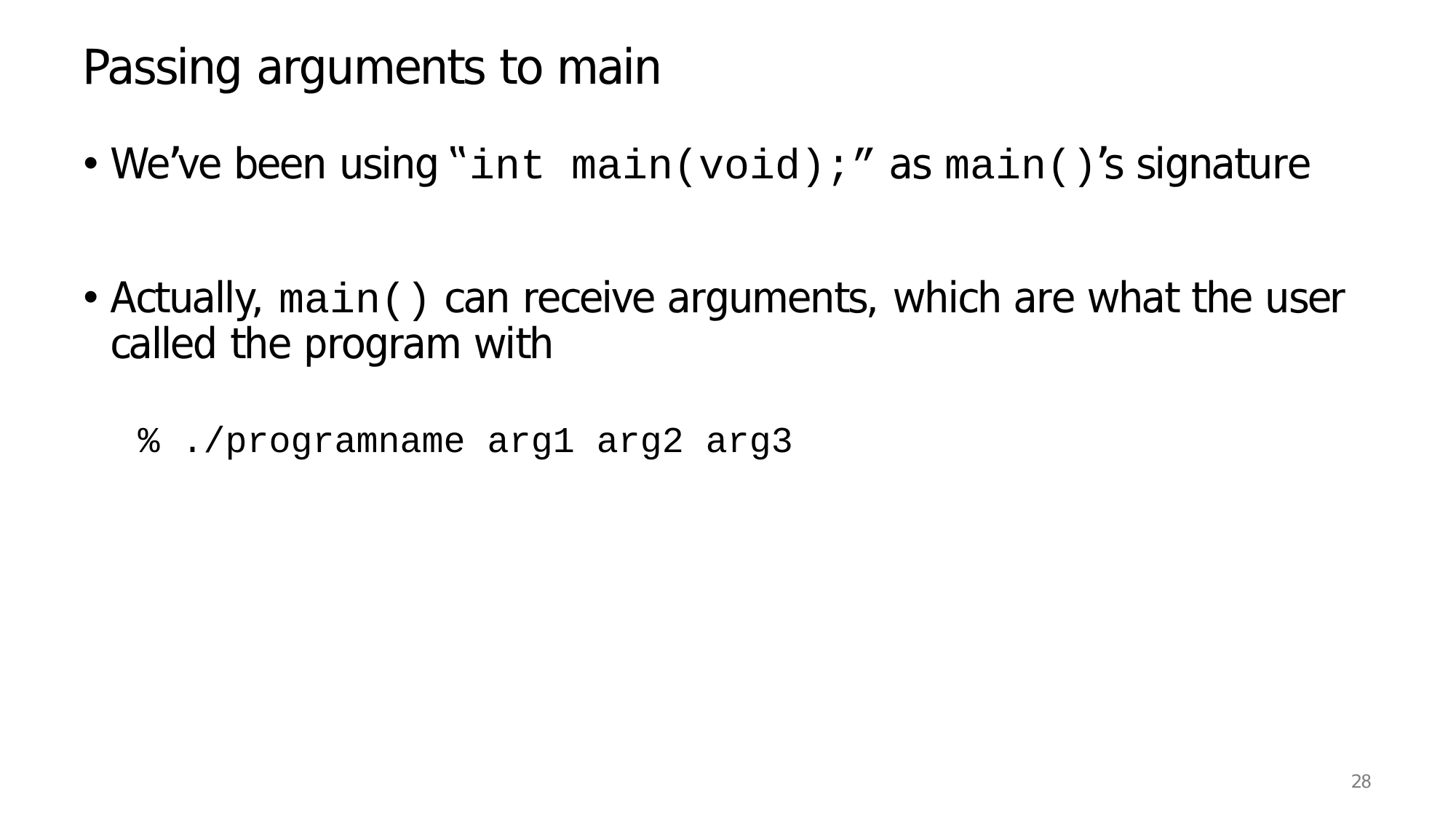

# Passing arguments to main
We’ve been using “int main(void);” as main()’s signature

Actually, main() can receive arguments, which are what the user called the program with
% ./programname arg1 arg2 arg3
28